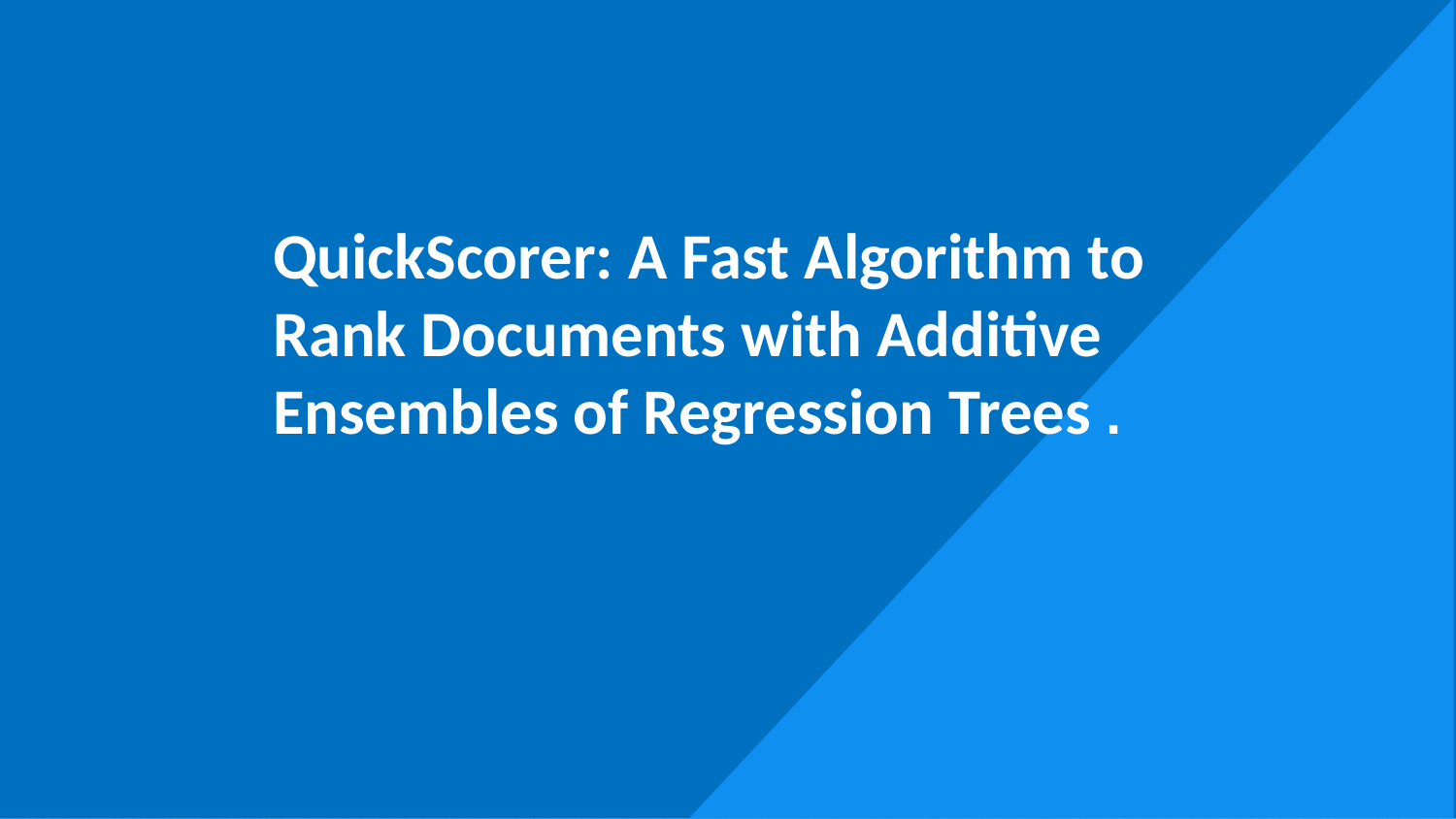

QuickScorer: A Fast Algorithm to Rank Documents with Additive Ensembles of Regression Trees .